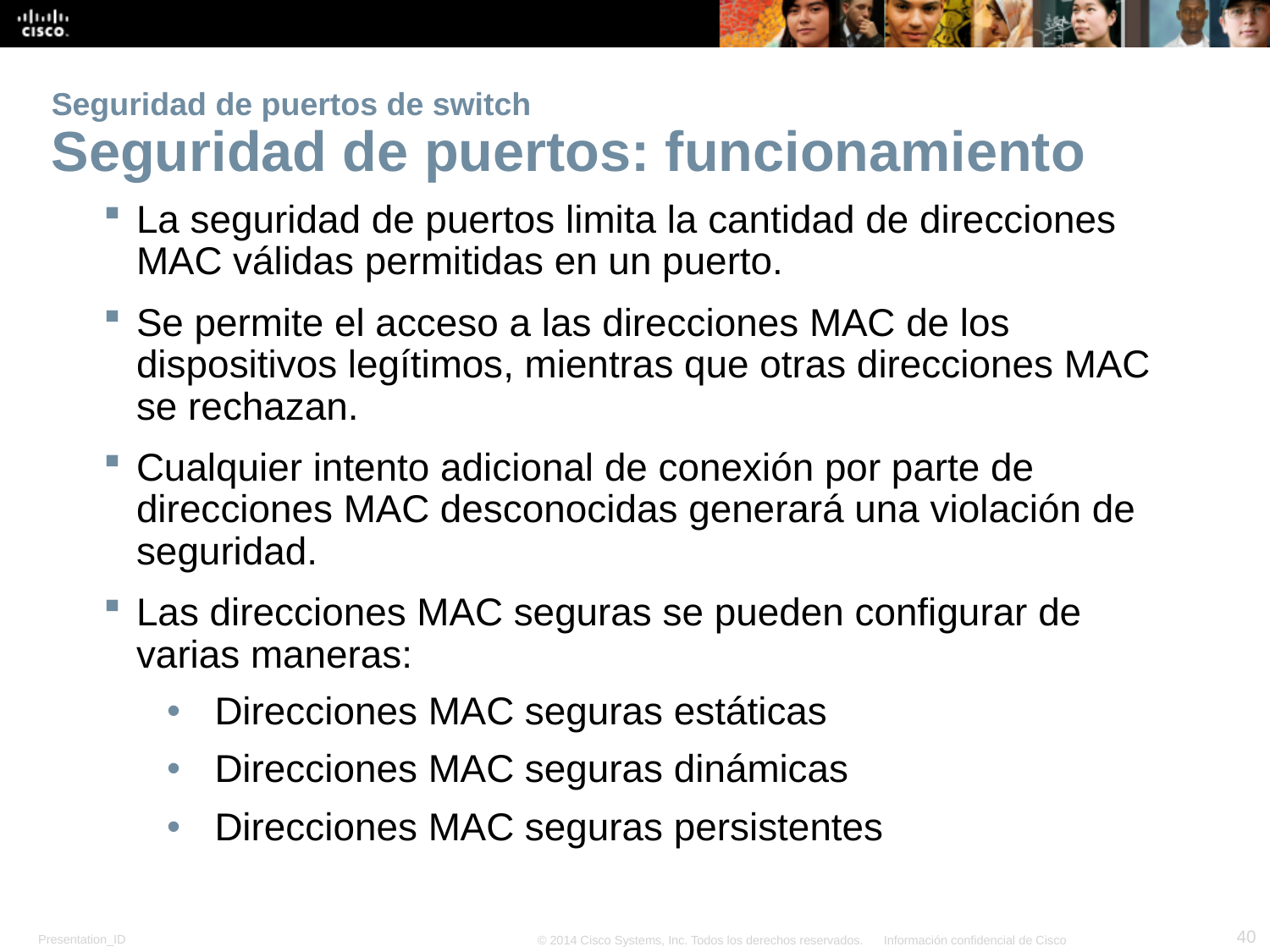

# Seguridad de puertos de switch Seguridad de puertos: funcionamiento
La seguridad de puertos limita la cantidad de direcciones MAC válidas permitidas en un puerto.
Se permite el acceso a las direcciones MAC de los dispositivos legítimos, mientras que otras direcciones MAC se rechazan.
Cualquier intento adicional de conexión por parte de direcciones MAC desconocidas generará una violación de seguridad.
Las direcciones MAC seguras se pueden configurar de varias maneras:
Direcciones MAC seguras estáticas
Direcciones MAC seguras dinámicas
Direcciones MAC seguras persistentes